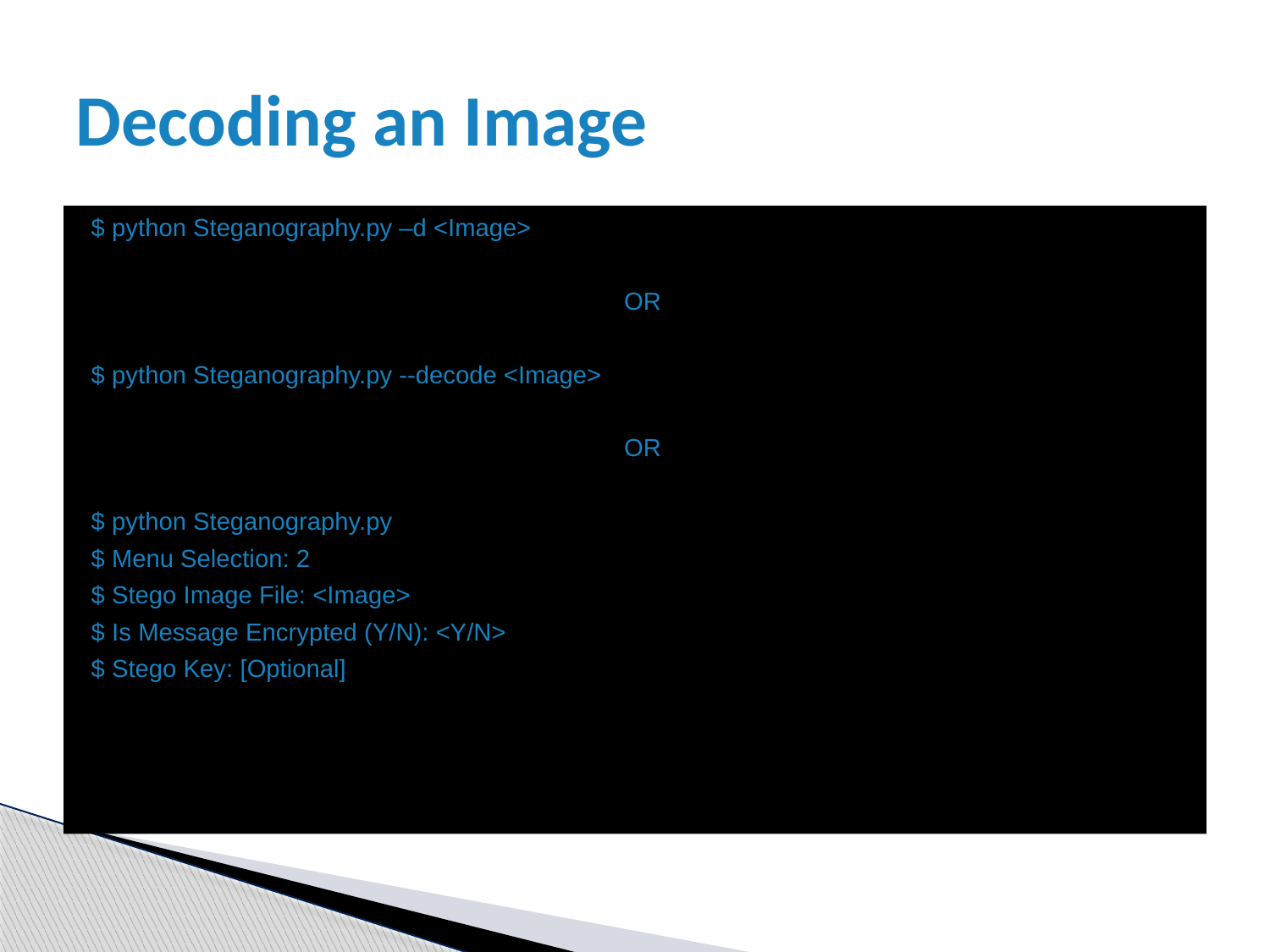

# Decoding an Image
$ python Steganography.py –d <Image>

OR

$ python Steganography.py --decode <Image>

OR

$ python Steganography.py
$ Menu Selection: 2
$ Stego Image File: <Image>
$ Is Message Encrypted (Y/N): <Y/N>
$ Stego Key: [Optional]